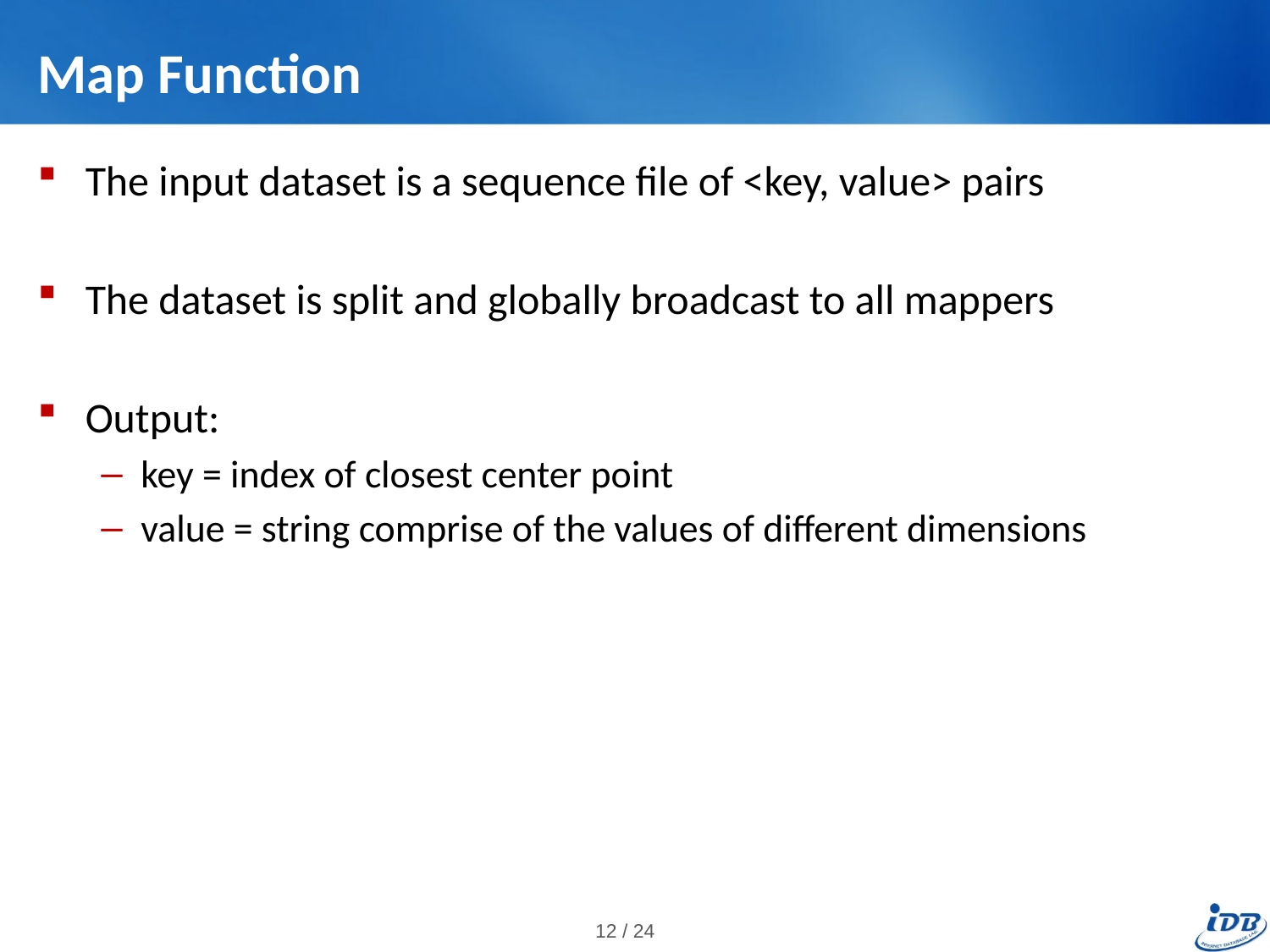

# Map Function
The input dataset is a sequence file of <key, value> pairs

The dataset is split and globally broadcast to all mappers

Output:
key = index of closest center point
value = string comprise of the values of different dimensions